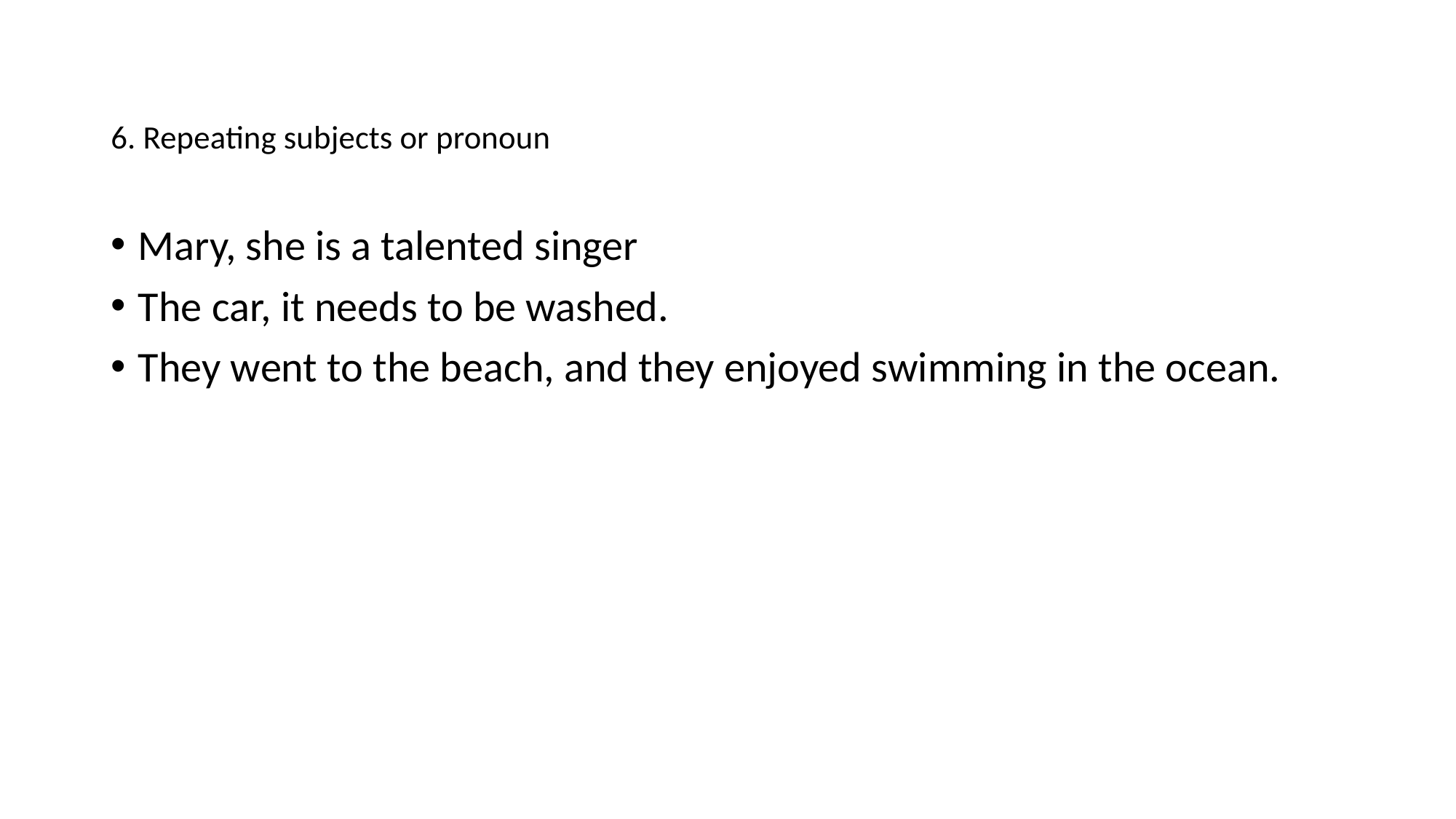

# 6. Repeating subjects or pronoun
Mary, she is a talented singer
The car, it needs to be washed.
They went to the beach, and they enjoyed swimming in the ocean.